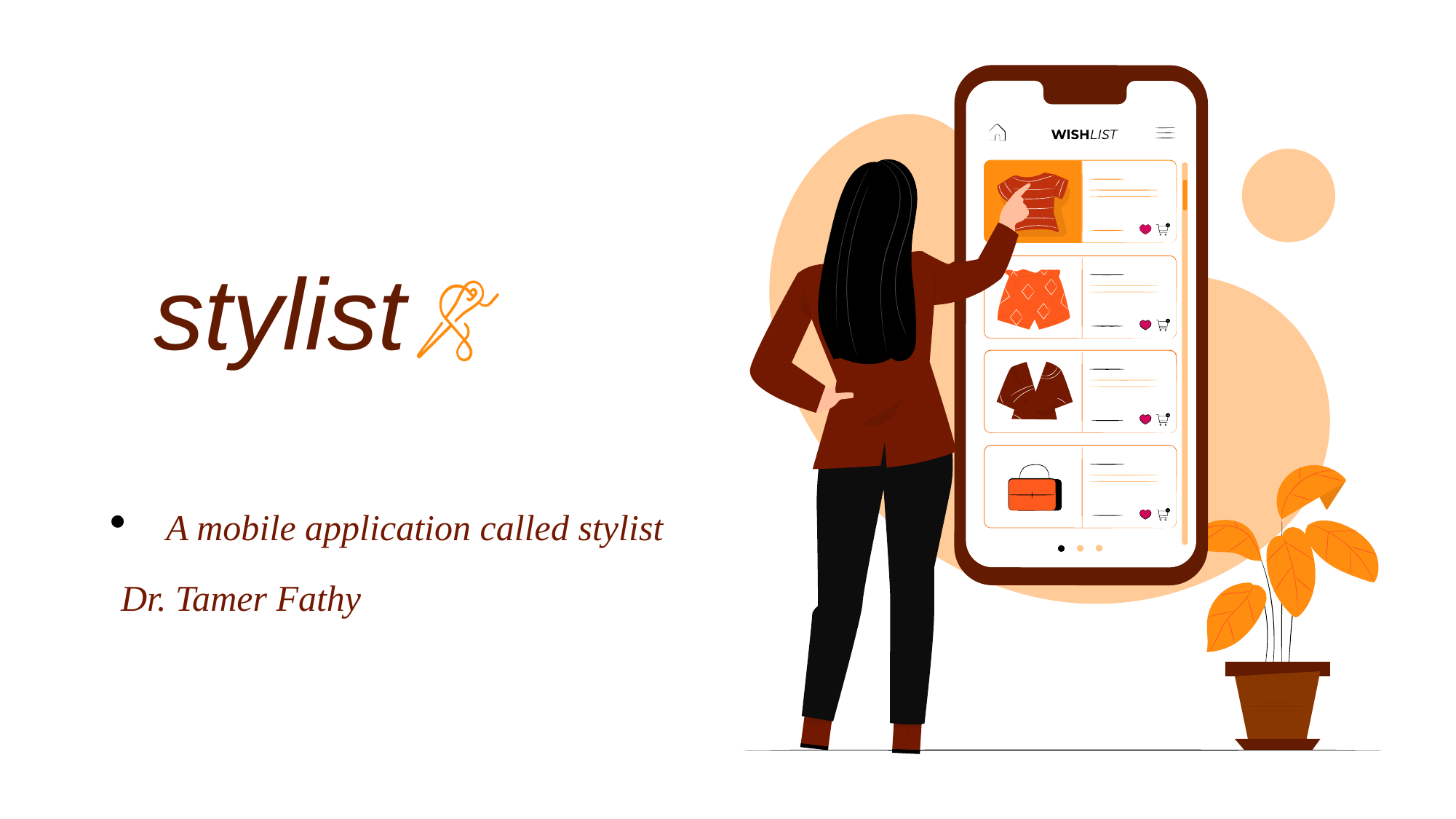

# stylist

A mobile application called stylist
 Dr. Tamer Fathy